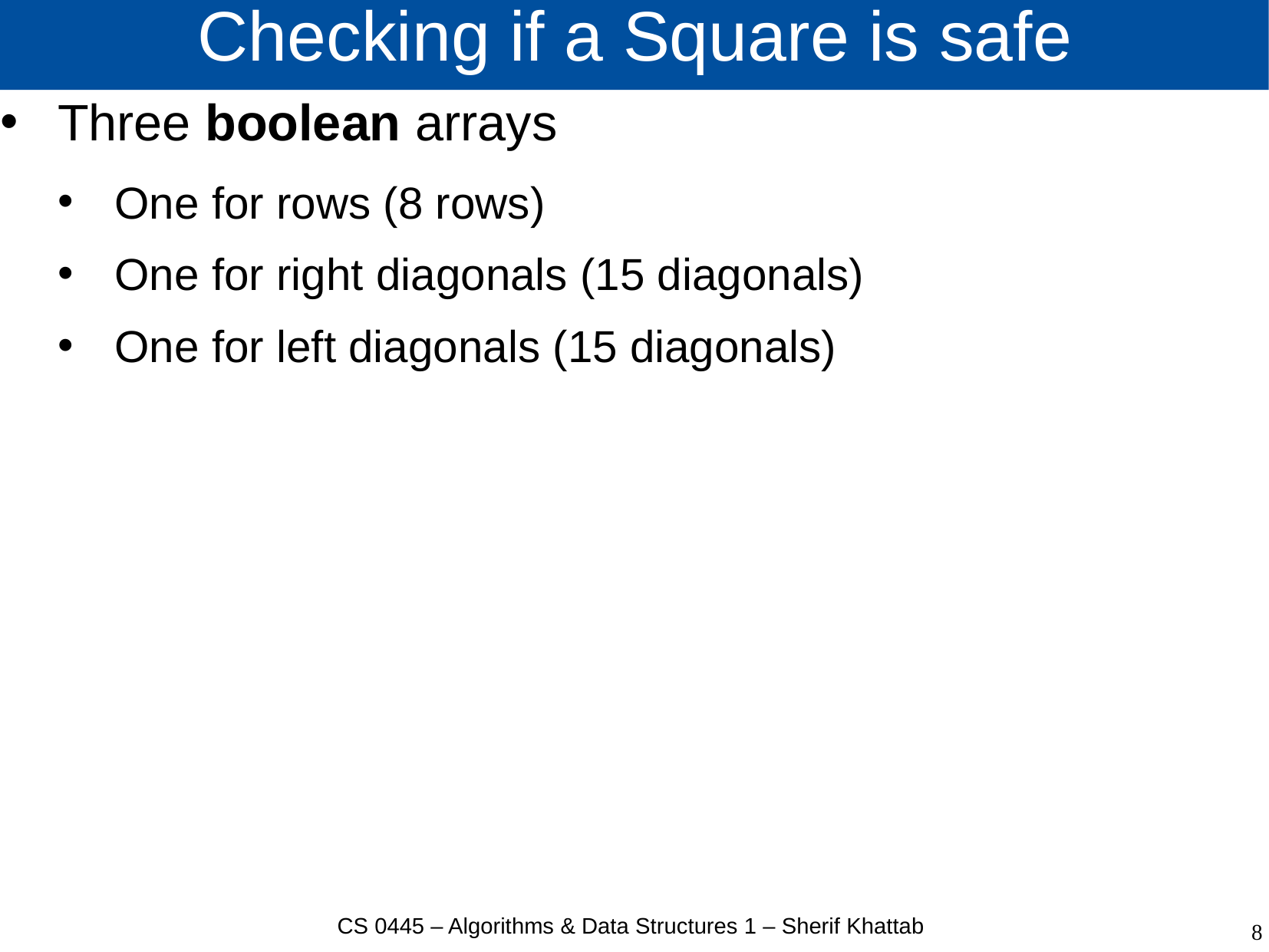

# Checking if a Square is safe
Three boolean arrays
One for rows (8 rows)
One for right diagonals (15 diagonals)
One for left diagonals (15 diagonals)
CS 0445 – Algorithms & Data Structures 1 – Sherif Khattab
8